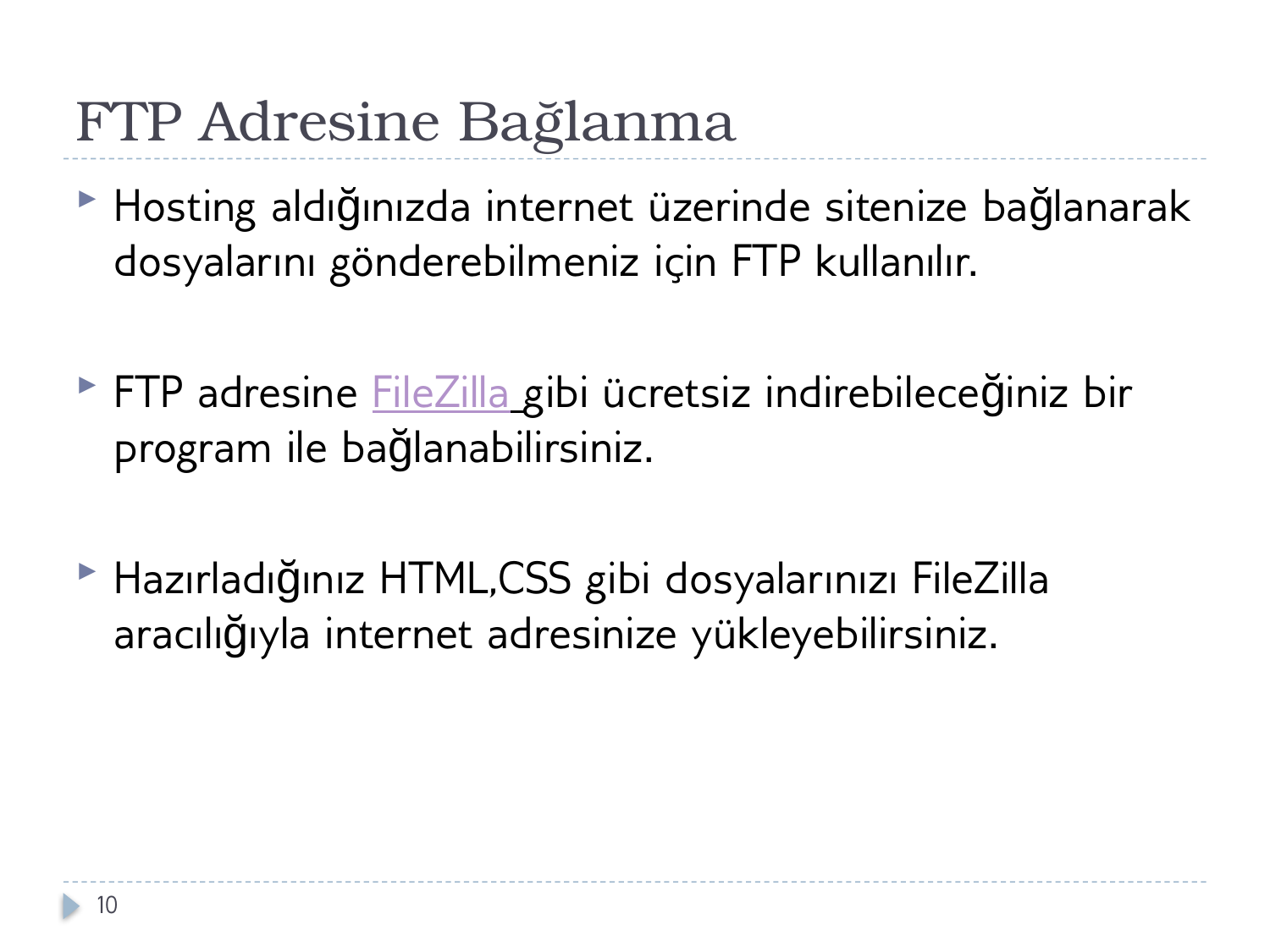

# FTP Adresine Bağlanma
Hosting aldığınızda internet üzerinde sitenize bağlanarak dosyalarını gönderebilmeniz için FTP kullanılır.

FTP adresine FileZilla gibi ücretsiz indirebileceğiniz bir program ile bağlanabilirsiniz.

Hazırladığınız HTML,CSS gibi dosyalarınızı FileZilla aracılığıyla internet adresinize yükleyebilirsiniz.

10